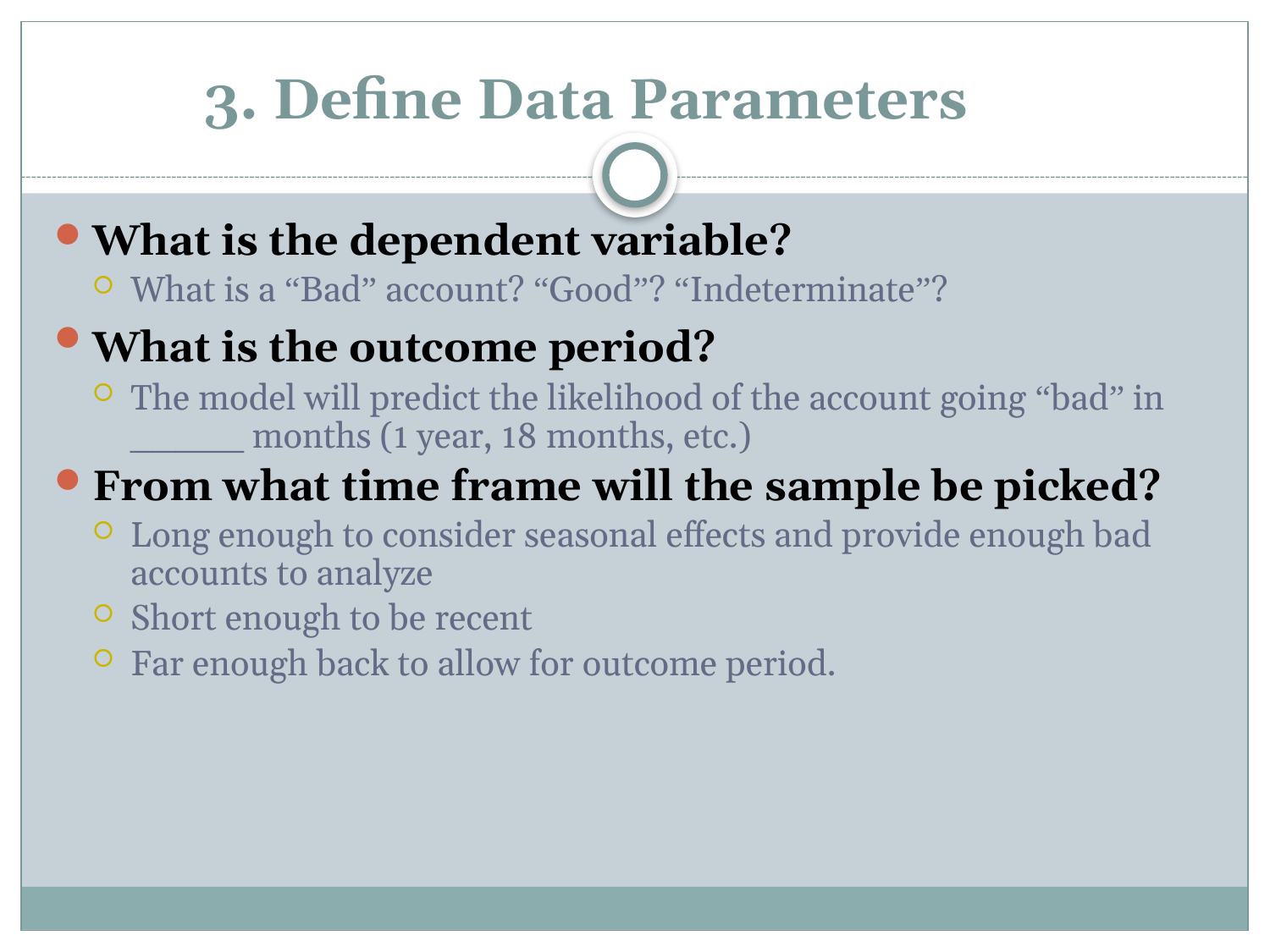

# 3. Define Data Parameters
What is the dependent variable?
What is a “Bad” account? “Good”? “Indeterminate”?
What is the outcome period?
The model will predict the likelihood of the account going “bad” in _____ months (1 year, 18 months, etc.)
From what time frame will the sample be picked?
Long enough to consider seasonal effects and provide enough bad accounts to analyze
Short enough to be recent
Far enough back to allow for outcome period.